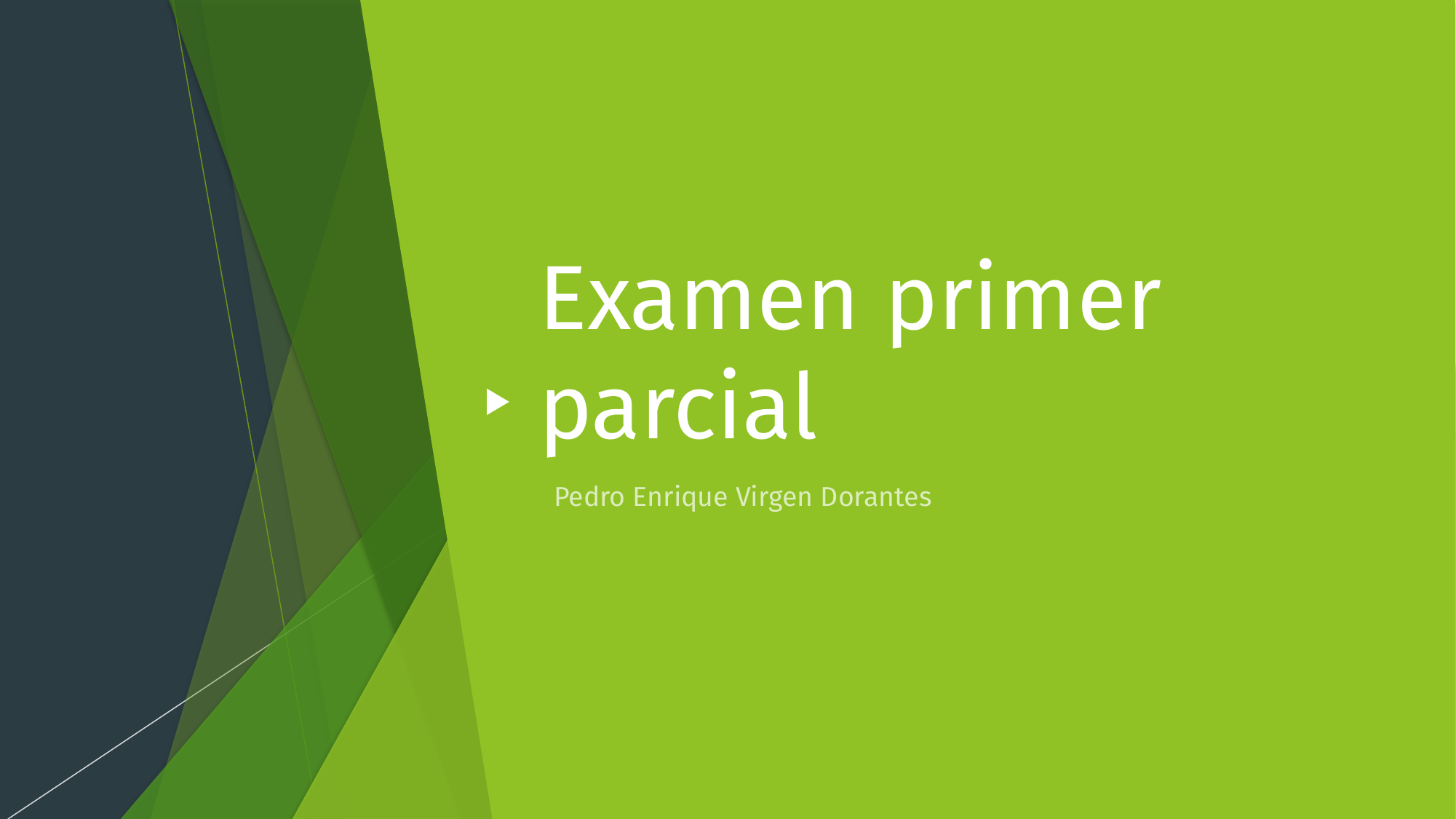

# Examen primer parcial

Pedro Enrique Virgen Dorantes